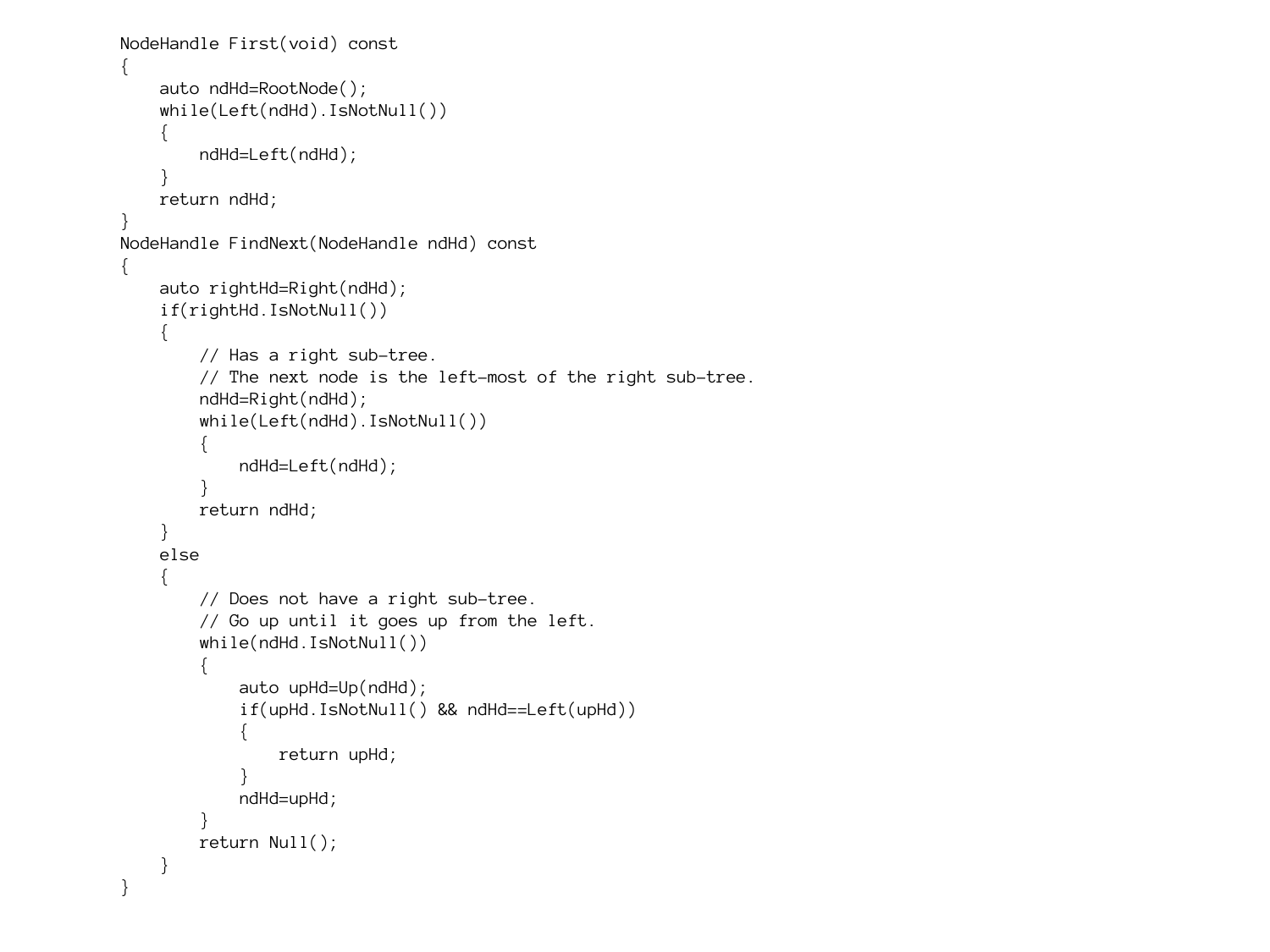

NodeHandle First(void) const
    {
        auto ndHd=RootNode();
        while(Left(ndHd).IsNotNull())
        {
            ndHd=Left(ndHd);
        }
        return ndHd;
    }
    NodeHandle FindNext(NodeHandle ndHd) const
    {
        auto rightHd=Right(ndHd);
        if(rightHd.IsNotNull())
        {
            // Has a right sub-tree.
            // The next node is the left-most of the right sub-tree.
            ndHd=Right(ndHd);
            while(Left(ndHd).IsNotNull())
            {
                ndHd=Left(ndHd);
            }
            return ndHd;
        }
        else
        {
            // Does not have a right sub-tree.
            // Go up until it goes up from the left.
            while(ndHd.IsNotNull())
            {
                auto upHd=Up(ndHd);
                if(upHd.IsNotNull() && ndHd==Left(upHd))
                {
                    return upHd;
                }
                ndHd=upHd;
            }
            return Null();
        }
    }